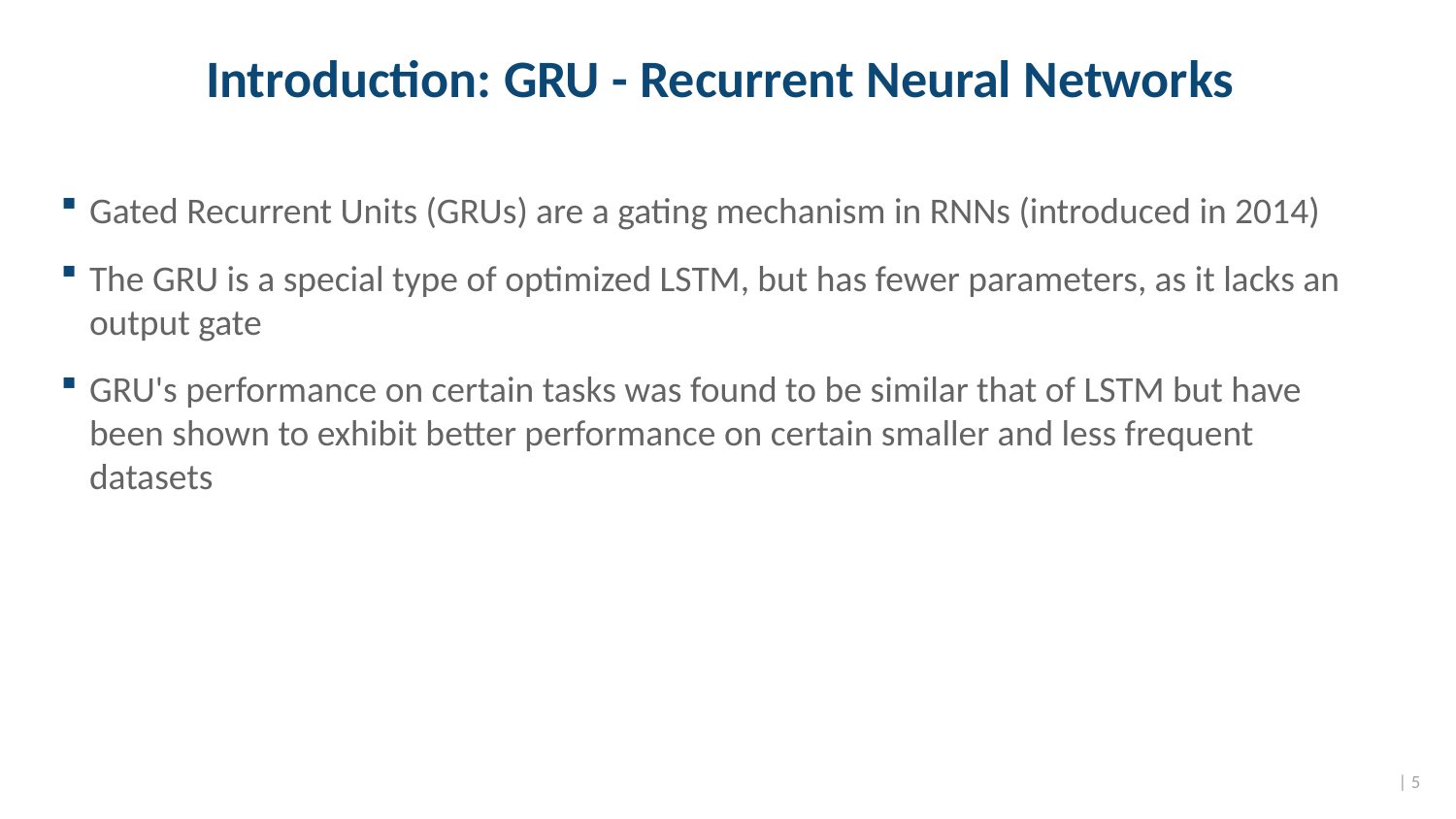

# Introduction: GRU - Recurrent Neural Networks
Gated Recurrent Units (GRUs) are a gating mechanism in RNNs (introduced in 2014)
The GRU is a special type of optimized LSTM, but has fewer parameters, as it lacks an output gate
GRU's performance on certain tasks was found to be similar that of LSTM but have been shown to exhibit better performance on certain smaller and less frequent datasets